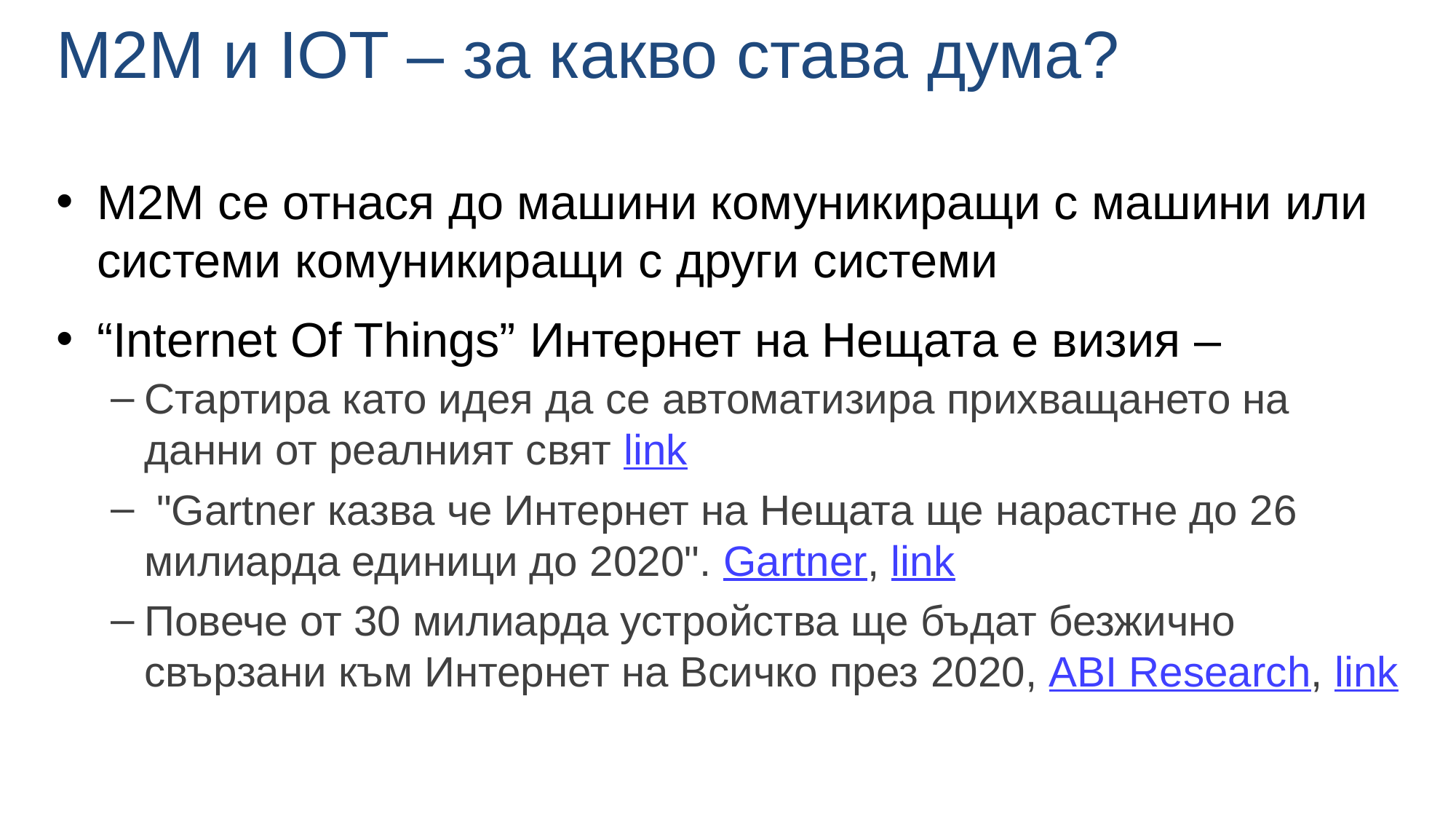

# M2M и IOT – за какво става дума?
M2M се отнася до машини комуникиращи с машини или системи комуникиращи с други системи
“Internet Of Things” Интернет на Нещата е визия –
Стартира като идея да се автоматизира прихващането на данни от реалният свят link
 "Gartner казва че Интернет на Нещата ще нарастне до 26 милиарда единици до 2020". Gartner, link
Повече от 30 милиарда устройства ще бъдат безжично свързани към Интернет на Всичко през 2020, ABI Research, link